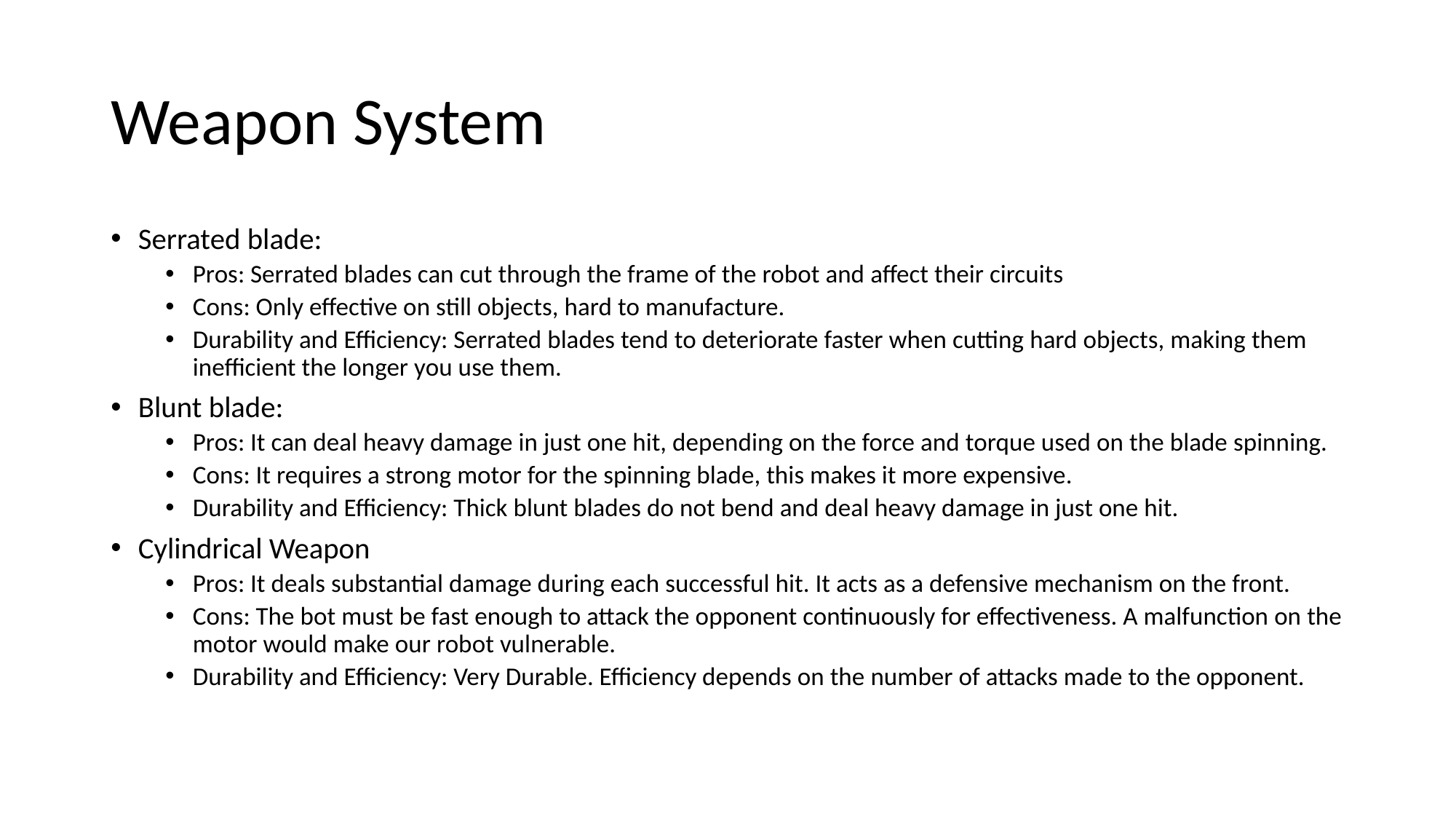

# Weapon System
Serrated blade:
Pros: Serrated blades can cut through the frame of the robot and affect their circuits
Cons: Only effective on still objects, hard to manufacture.
Durability and Efficiency: Serrated blades tend to deteriorate faster when cutting hard objects, making them inefficient the longer you use them.
Blunt blade:
Pros: It can deal heavy damage in just one hit, depending on the force and torque used on the blade spinning.
Cons: It requires a strong motor for the spinning blade, this makes it more expensive.
Durability and Efficiency: Thick blunt blades do not bend and deal heavy damage in just one hit.
Cylindrical Weapon
Pros: It deals substantial damage during each successful hit. It acts as a defensive mechanism on the front.
Cons: The bot must be fast enough to attack the opponent continuously for effectiveness. A malfunction on the motor would make our robot vulnerable.
Durability and Efficiency: Very Durable. Efficiency depends on the number of attacks made to the opponent.